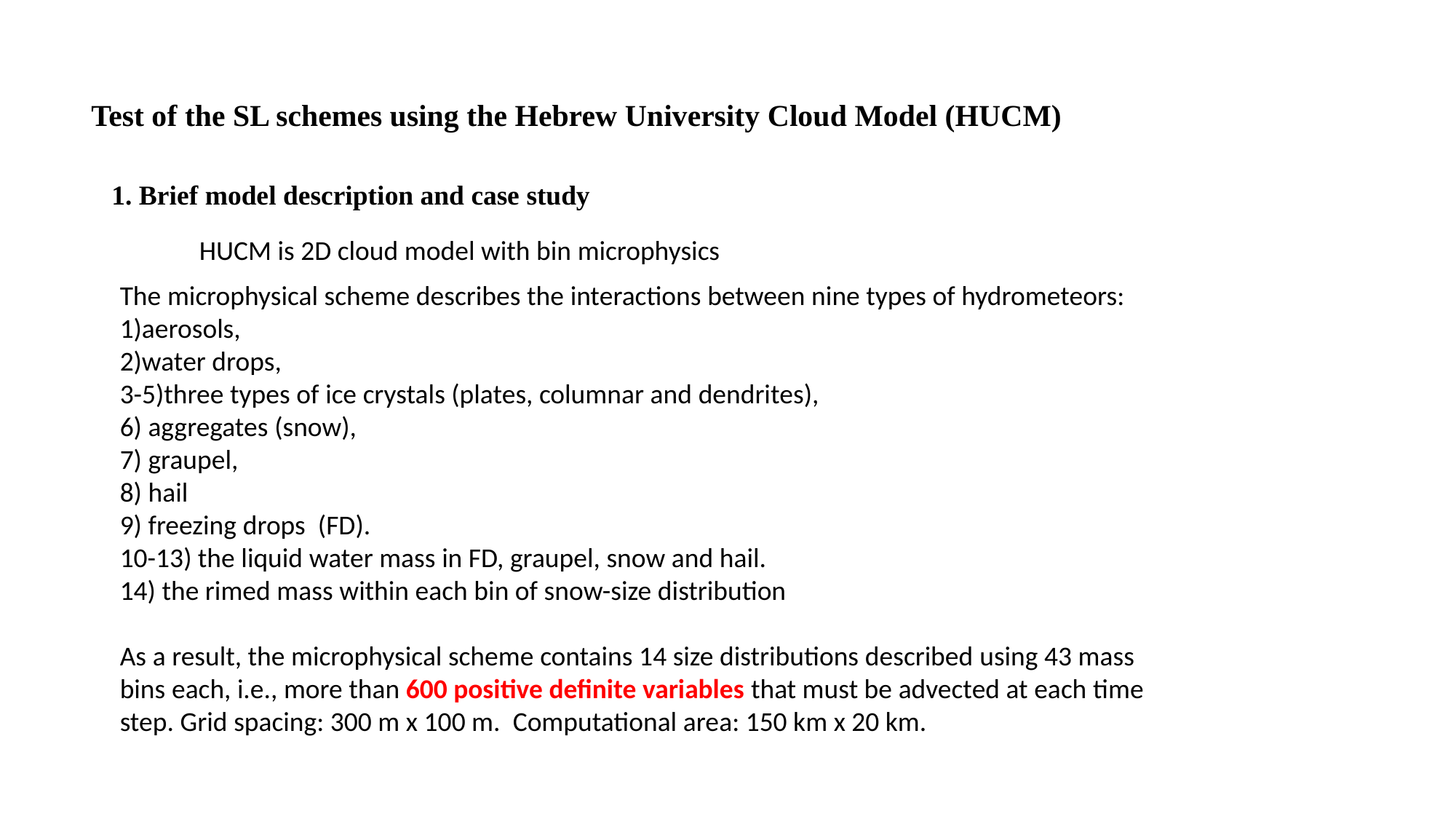

Test of the SL schemes using the Hebrew University Cloud Model (HUCM)
1. Brief model description and case study
HUCM is 2D cloud model with bin microphysics
The microphysical scheme describes the interactions between nine types of hydrometeors:
1)aerosols,
2)water drops,
3-5)three types of ice crystals (plates, columnar and dendrites),
6) aggregates (snow),
7) graupel,
8) hail
9) freezing drops  (FD).
10-13) the liquid water mass in FD, graupel, snow and hail.
14) the rimed mass within each bin of snow-size distribution

As a result, the microphysical scheme contains 14 size distributions described using 43 mass bins each, i.e., more than 600 positive definite variables that must be advected at each time step. Grid spacing: 300 m x 100 m.  Computational area: 150 km x 20 km.